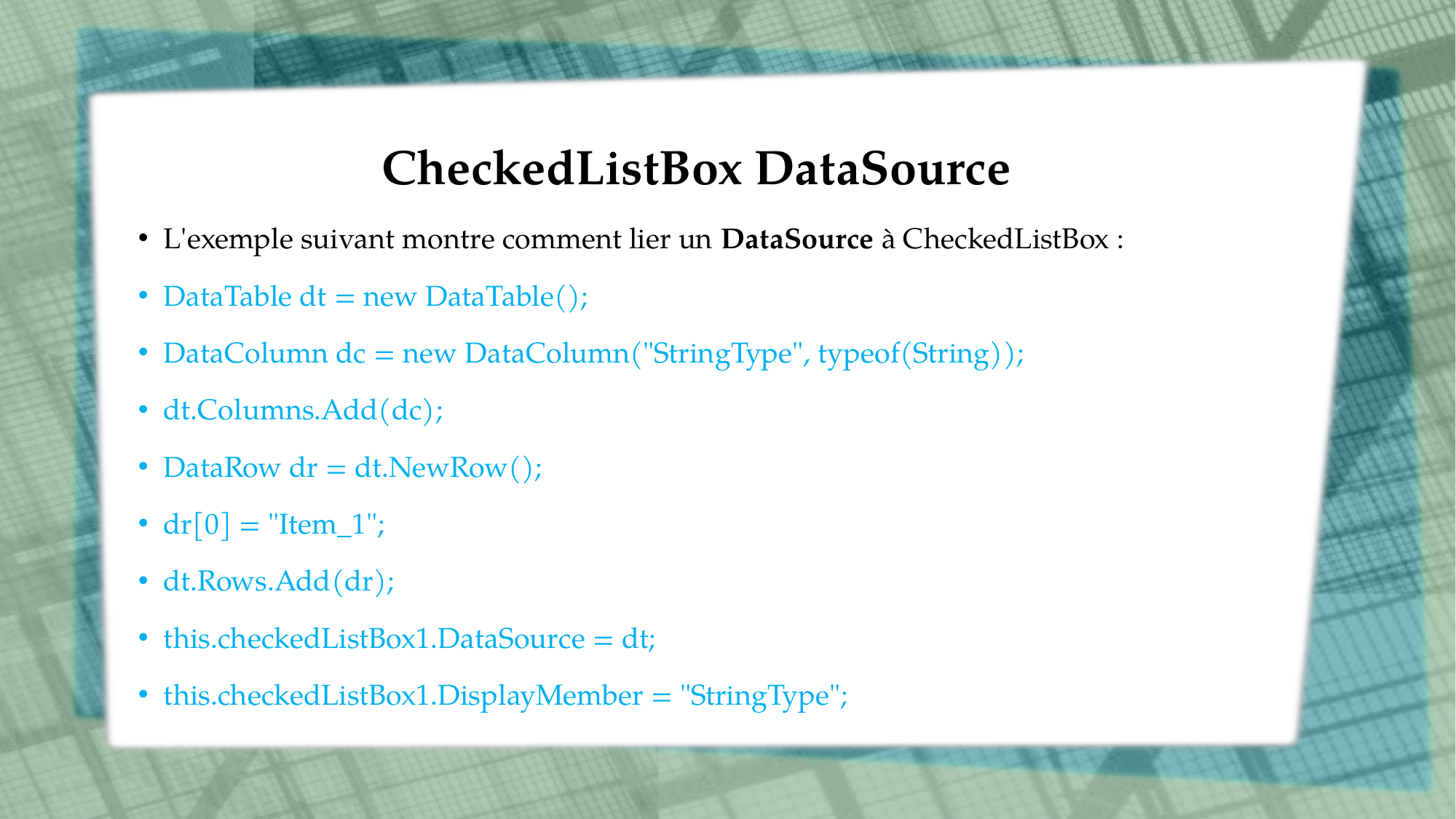

# CheckedListBox DataSource
L'exemple suivant montre comment lier un DataSource à CheckedListBox :
DataTable dt = new DataTable();
DataColumn dc = new DataColumn("StringType", typeof(String));
dt.Columns.Add(dc);
DataRow dr = dt.NewRow();
dr[0] = "Item_1";
dt.Rows.Add(dr);
this.checkedListBox1.DataSource = dt;
this.checkedListBox1.DisplayMember = "StringType";